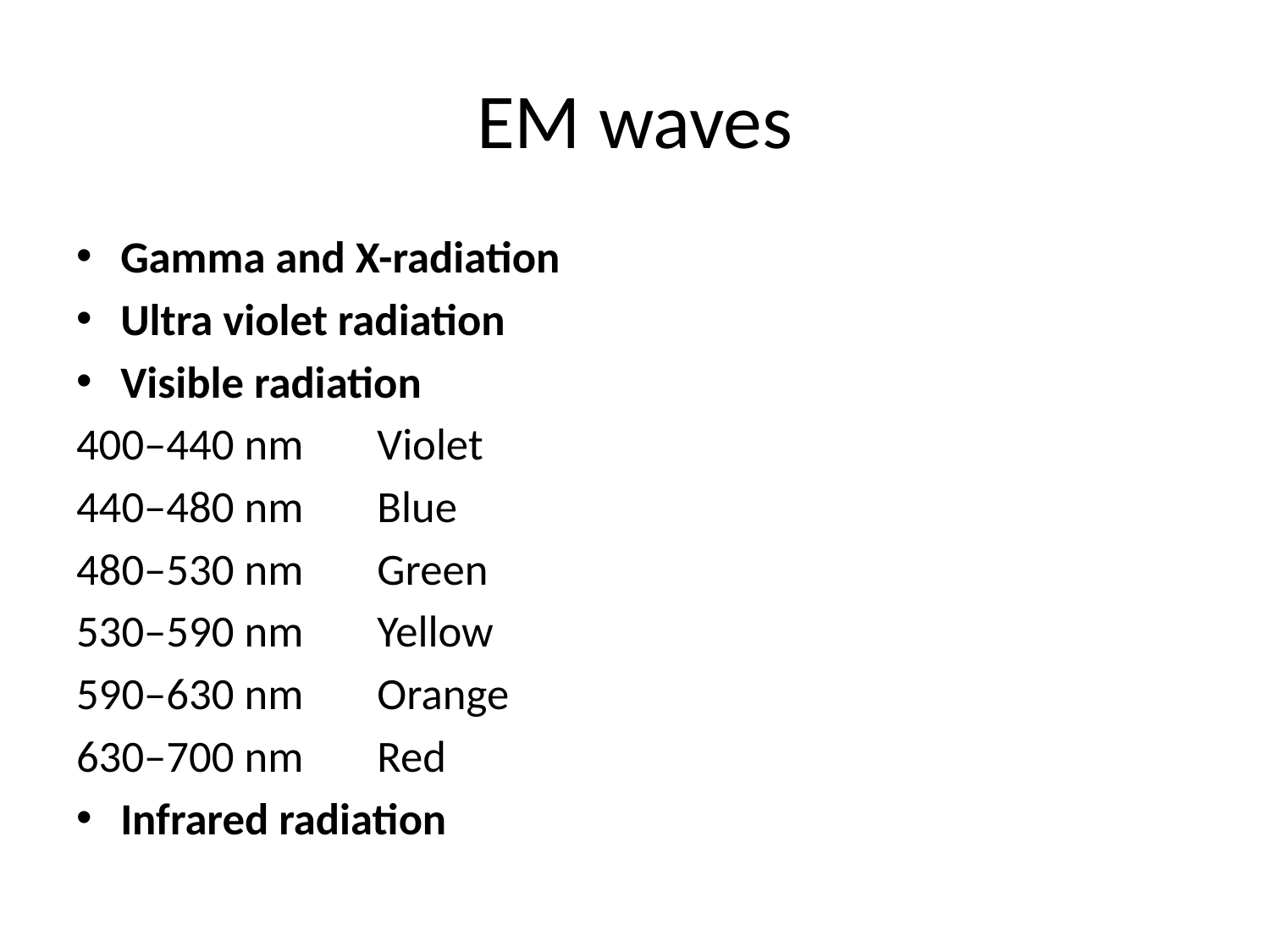

# EM waves
Gamma and X-radiation
Ultra violet radiation
Visible radiation
400–440 nm	Violet
440–480 nm	Blue
480–530 nm	Green
530–590 nm	Yellow
590–630 nm	Orange
630–700 nm	Red
Infrared radiation